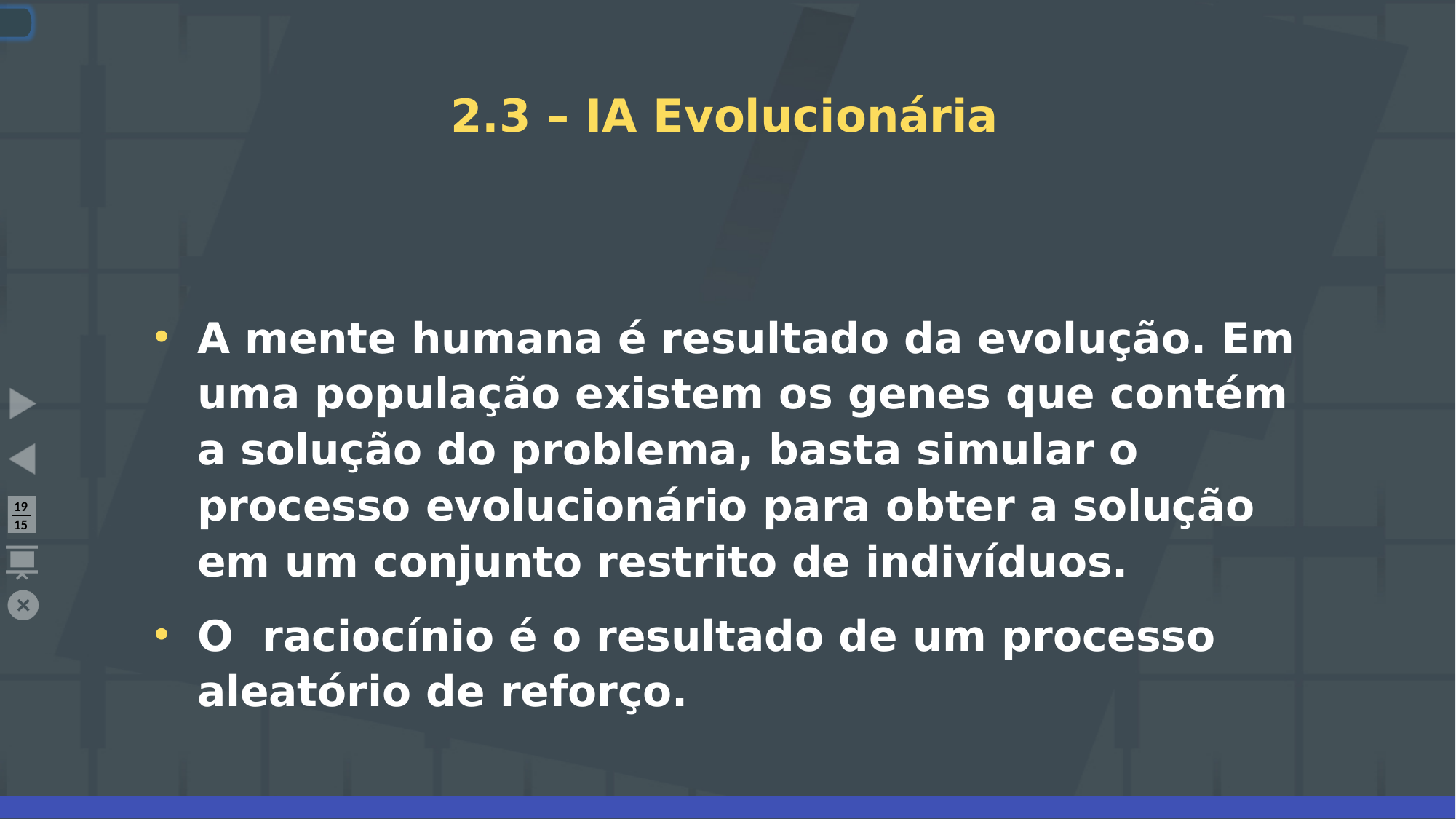

# 2.3 – IA Evolucionária

A mente humana é resultado da evolução. Em uma população existem os genes que contém a solução do problema, basta simular o processo evolucionário para obter a solução em um conjunto restrito de indivíduos.
O  raciocínio é o resultado de um processo aleatório de reforço.